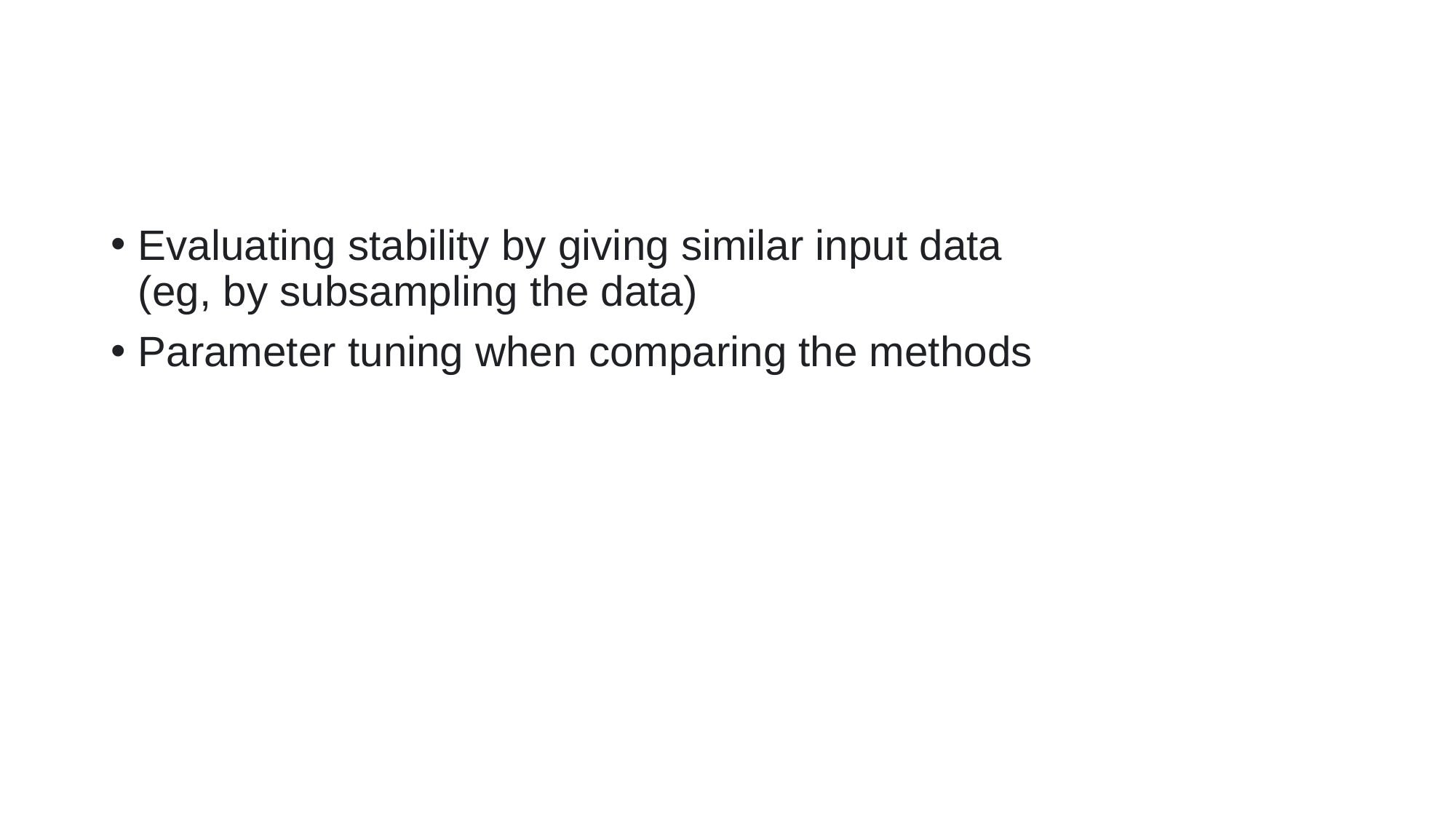

#
Evaluating stability by giving similar input data
(eg, by subsampling the data)
Parameter tuning when comparing the methods